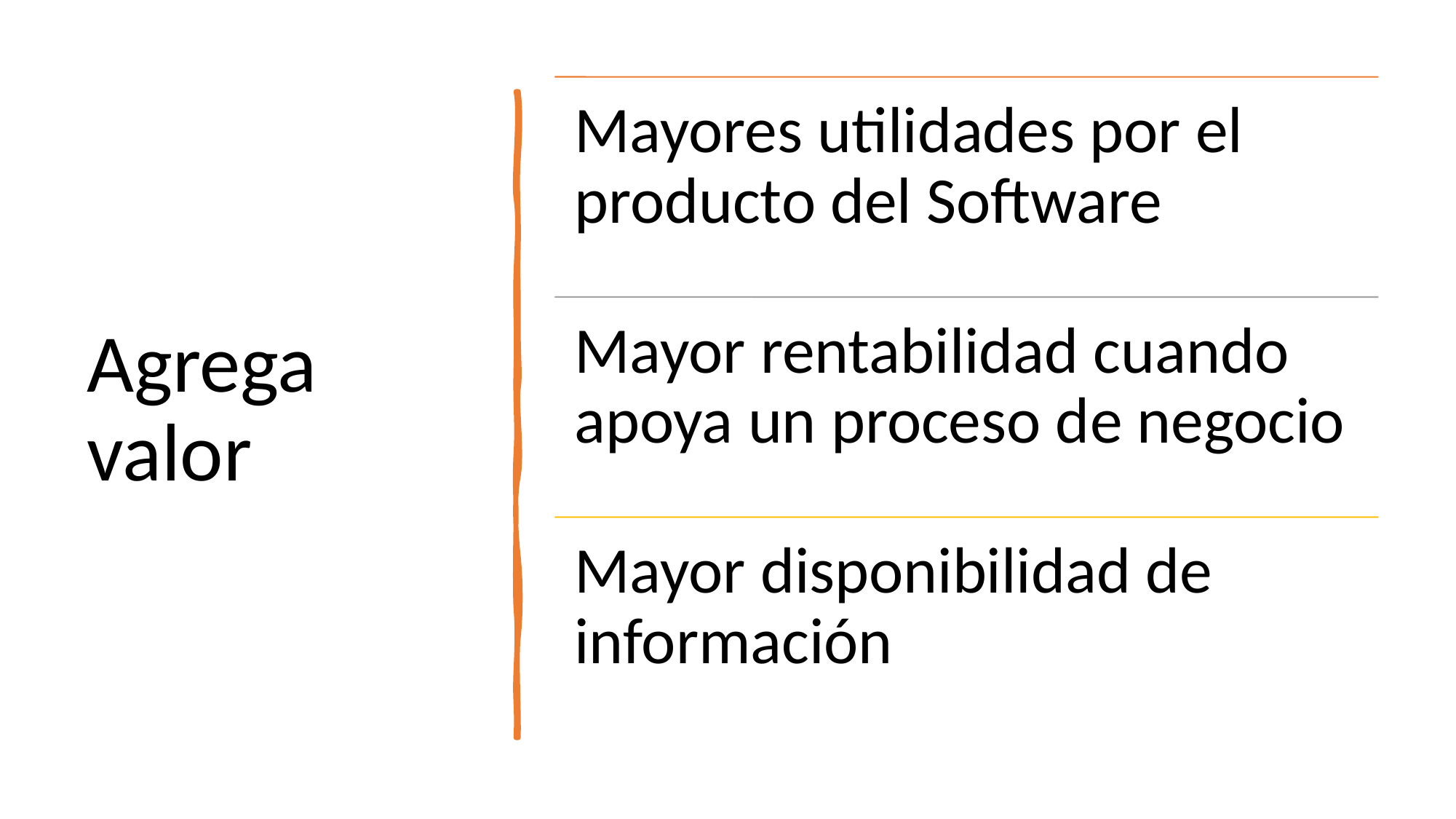

Mayores utilidades por el producto del Software
Mayor rentabilidad cuando apoya un proceso de negocio
Mayor disponibilidad de información
# Agrega valor